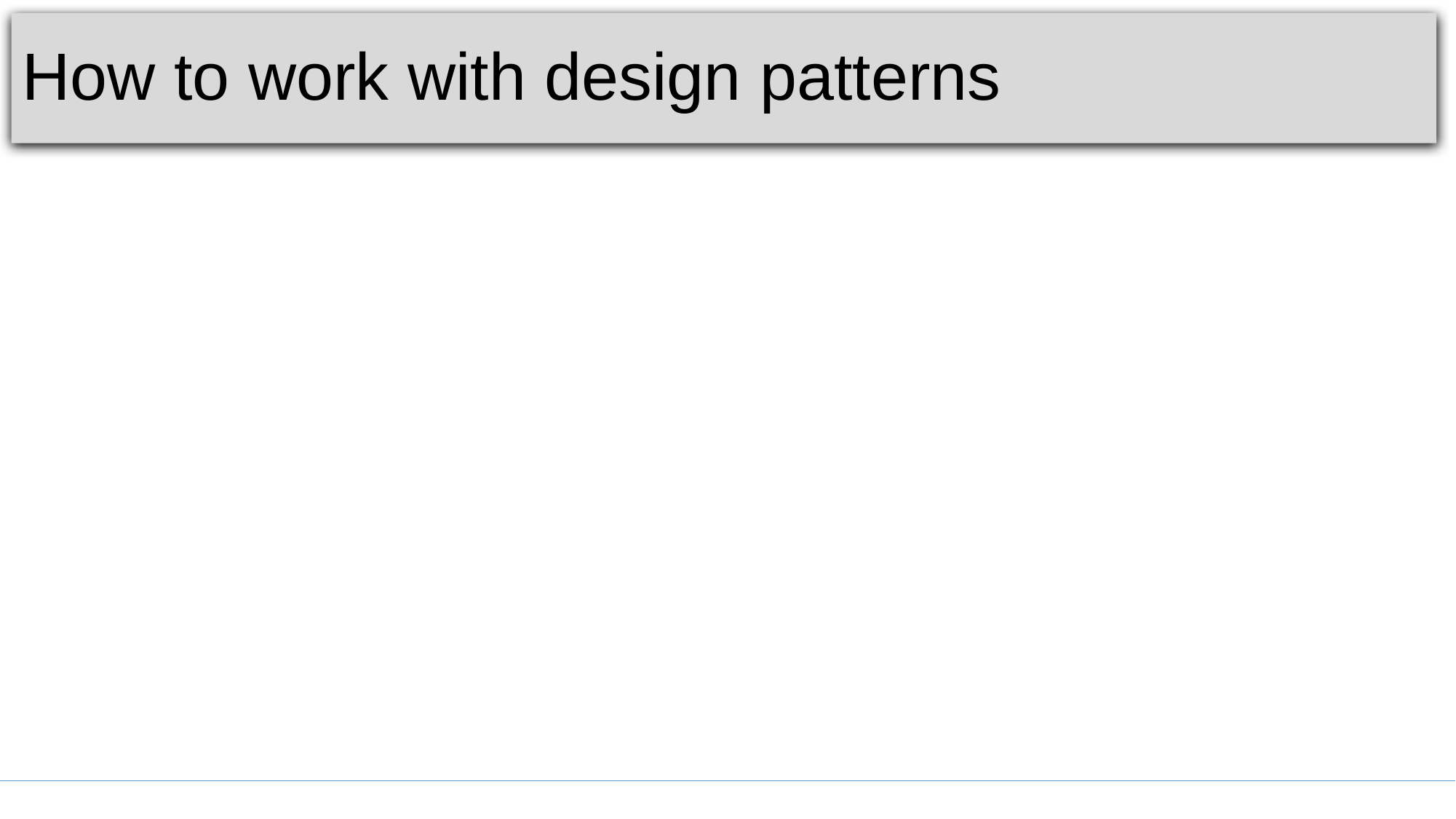

# How to work with design patterns